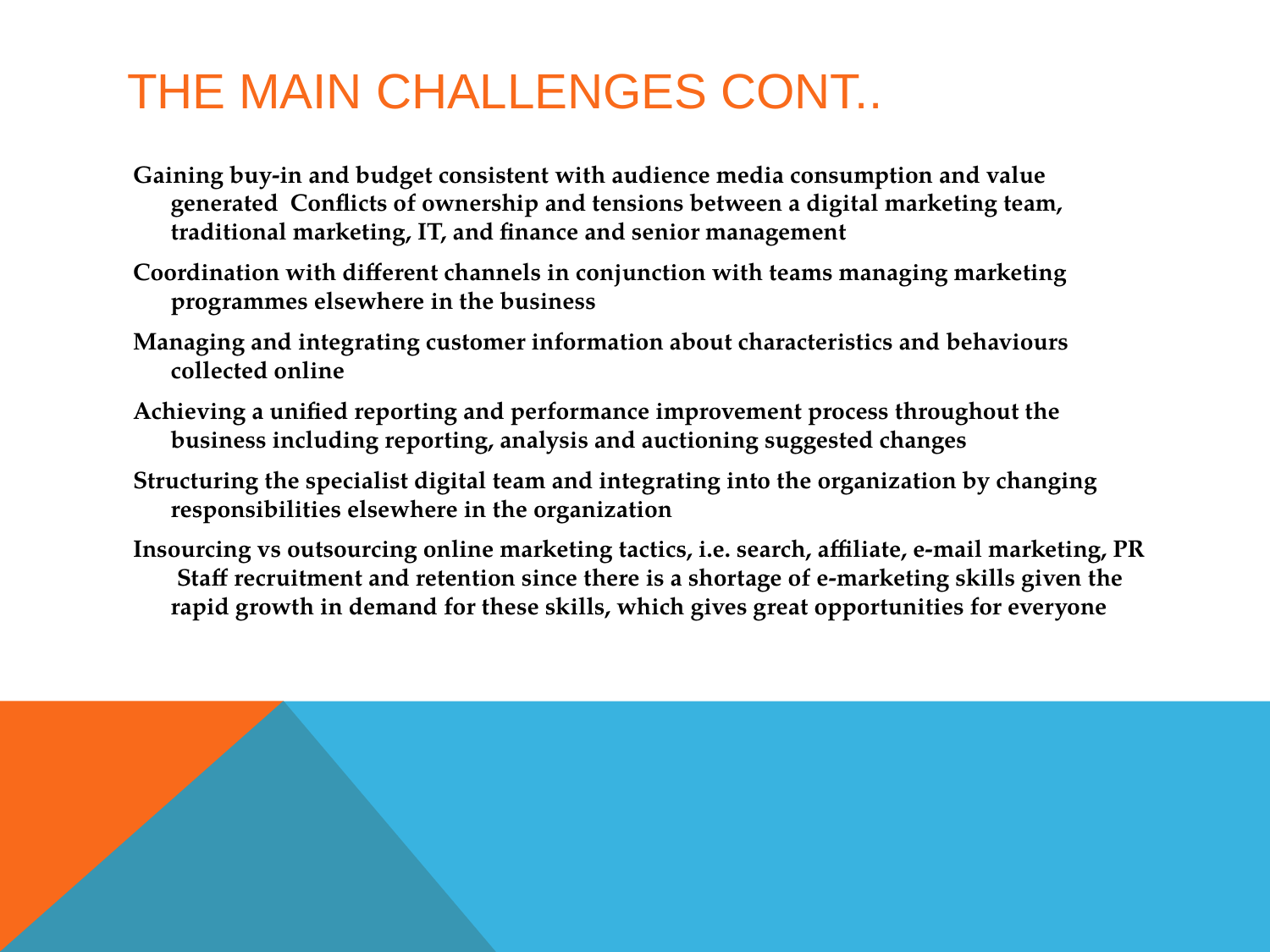

# The main challenges Cont..
 Gaining buy-in and budget consistent with audience media consumption and value generated  Conflicts of ownership and tensions between a digital marketing team, traditional marketing, IT, and finance and senior management
 Coordination with different channels in conjunction with teams managing marketing programmes elsewhere in the business
 Managing and integrating customer information about characteristics and behaviours collected online
 Achieving a unified reporting and performance improvement process throughout the business including reporting, analysis and auctioning suggested changes
 Structuring the specialist digital team and integrating into the organization by changing responsibilities elsewhere in the organization
 Insourcing vs outsourcing online marketing tactics, i.e. search, affiliate, e-mail marketing, PR  Staff recruitment and retention since there is a shortage of e-marketing skills given the rapid growth in demand for these skills, which gives great opportunities for everyone